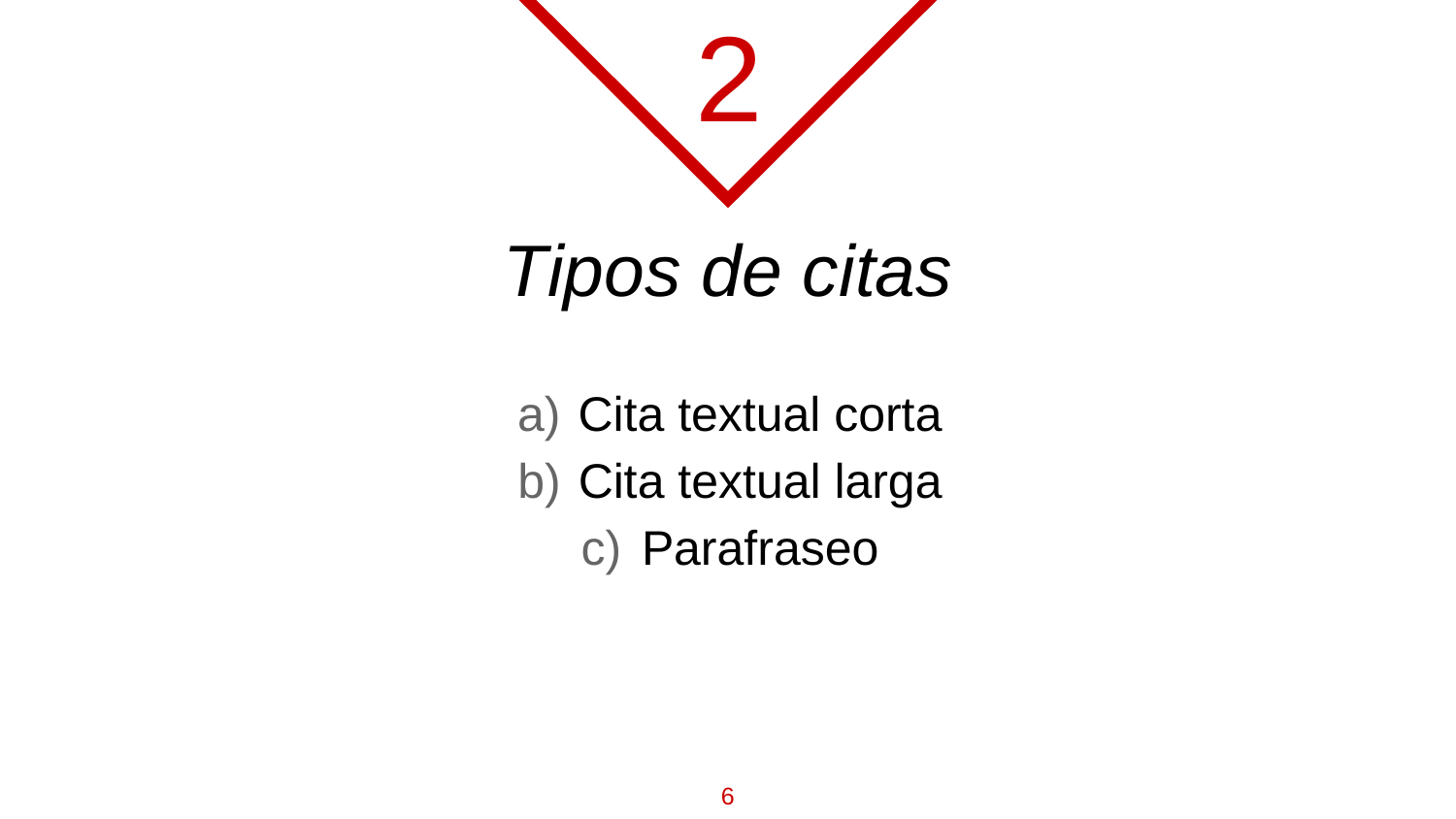

2
# Tipos de citas
Cita textual corta
Cita textual larga
Parafraseo
6